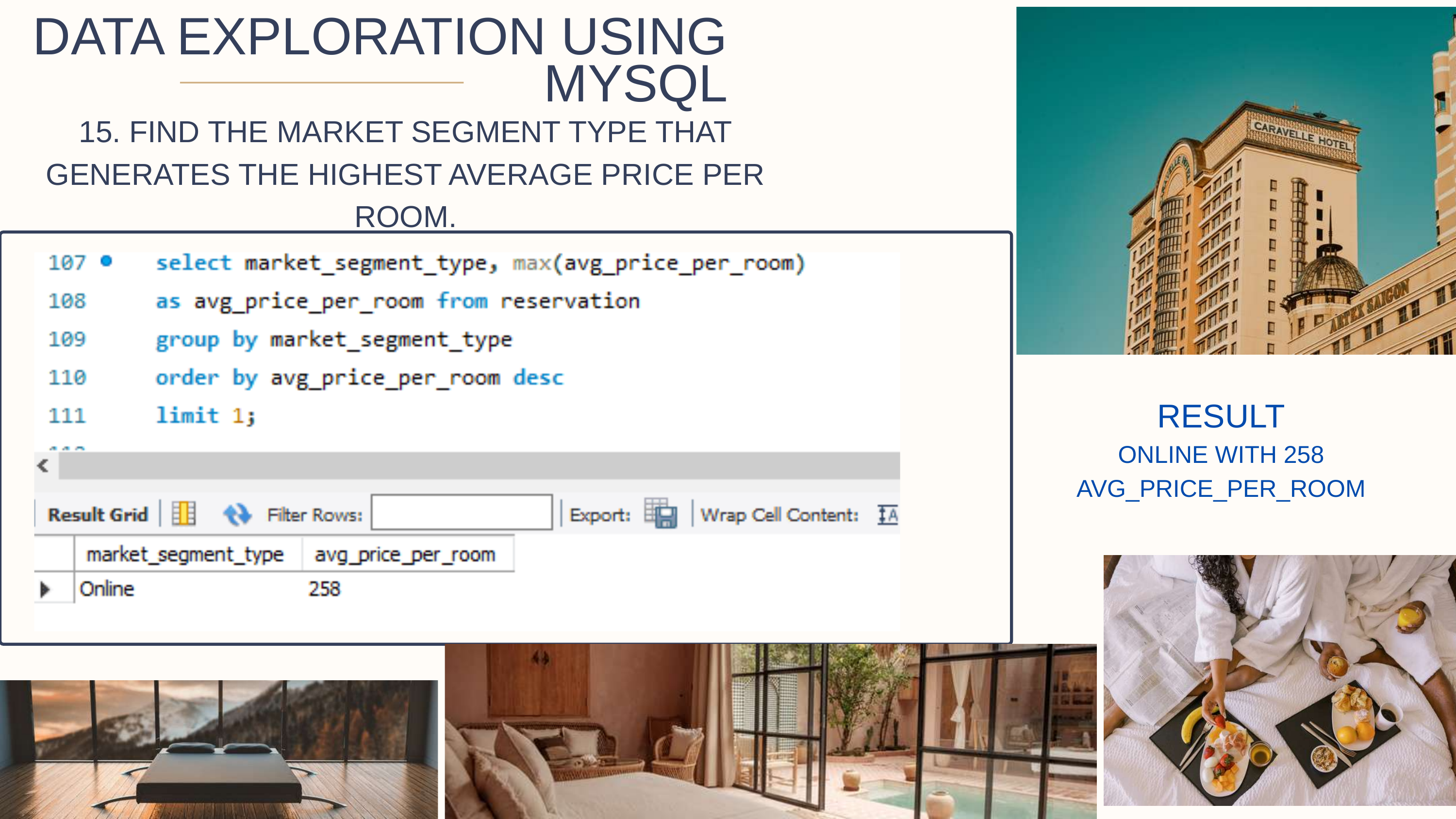

DATA EXPLORATION USING MYSQL

15. FIND THE MARKET SEGMENT TYPE THAT GENERATES THE HIGHEST AVERAGE PRICE PER ROOM.

RESULT
ONLINE WITH 258 AVG_PRICE_PER_ROOM